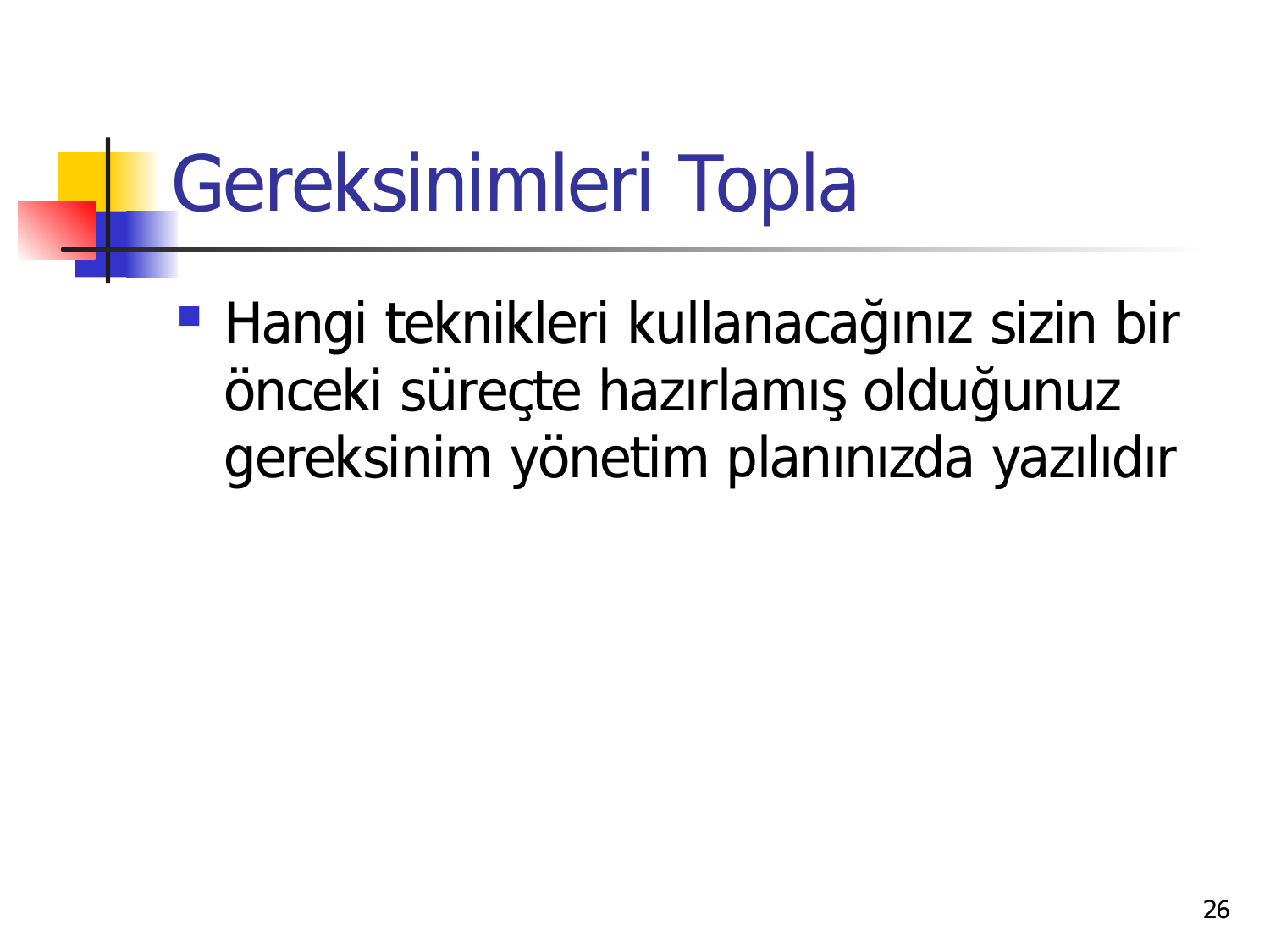

# Gereksinimleri Topla
Hangi teknikleri kullanacağınız sizin bir önceki süreçte hazırlamış olduğunuz gereksinim yönetim planınızda yazılıdır
26